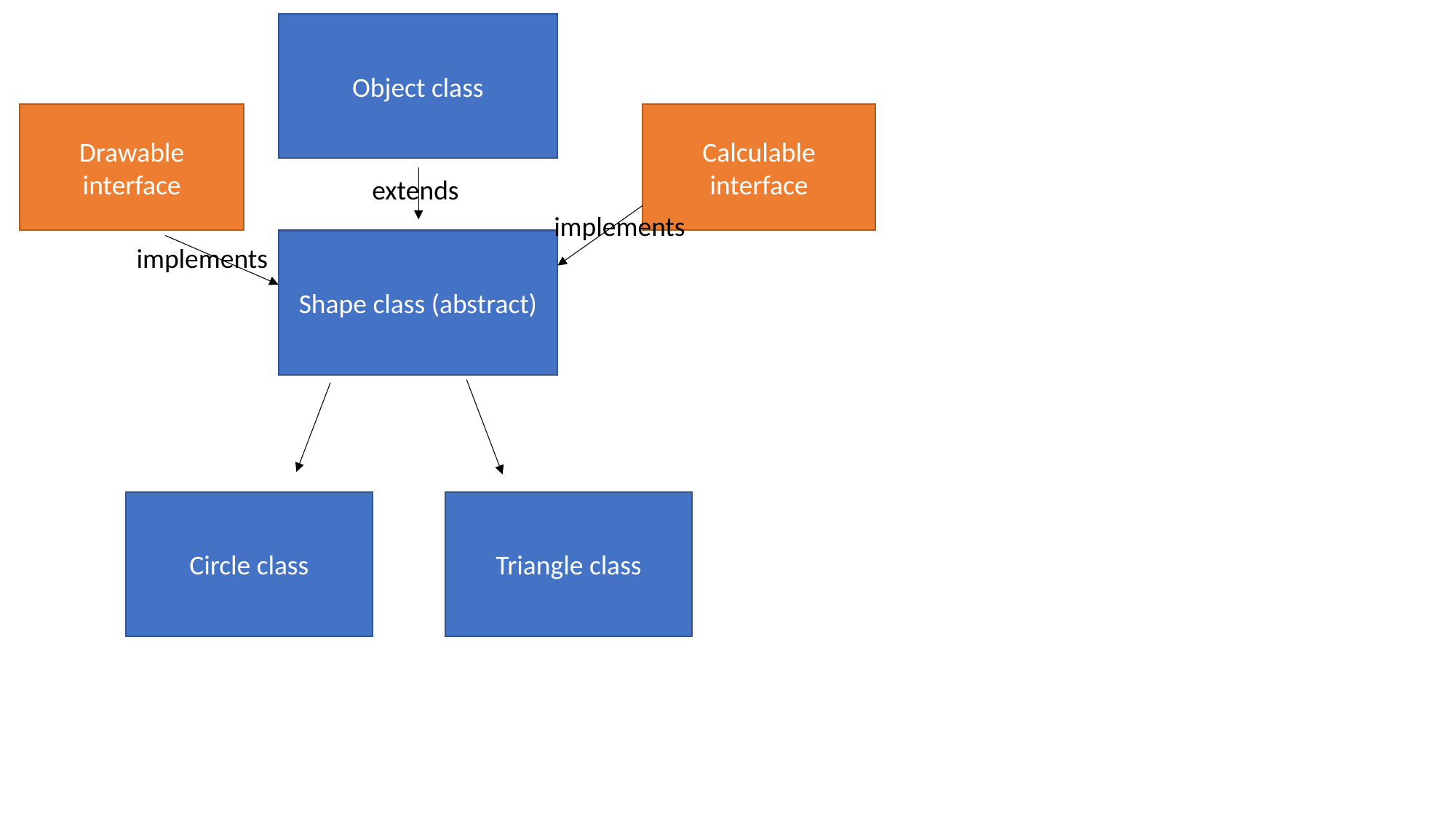

Object class
Drawable interface
Calculable interface
extends
implements
Shape class (abstract)
implements
Circle class
Triangle class